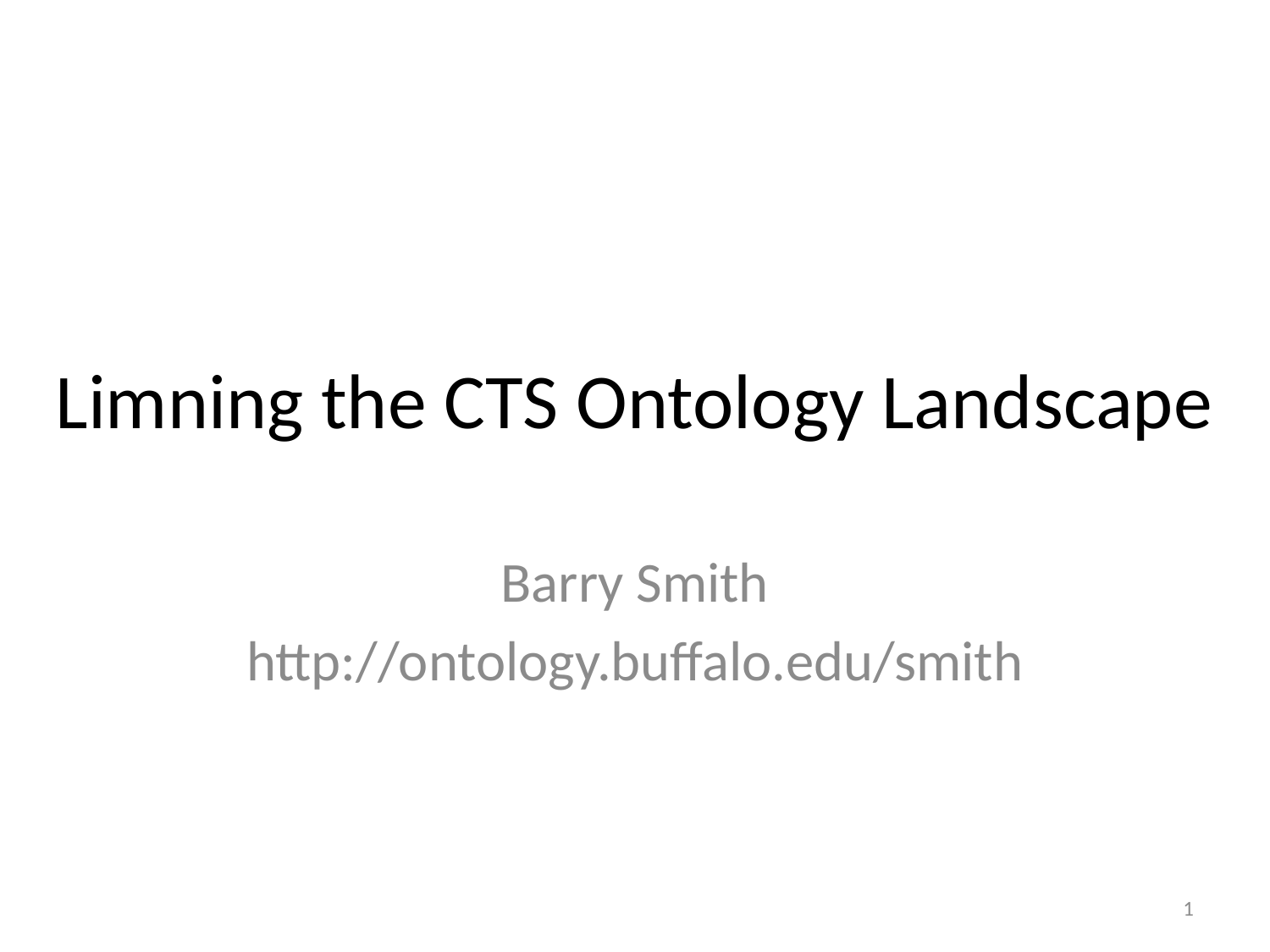

# Limning the CTS Ontology Landscape
Barry Smith
http://ontology.buffalo.edu/smith
1